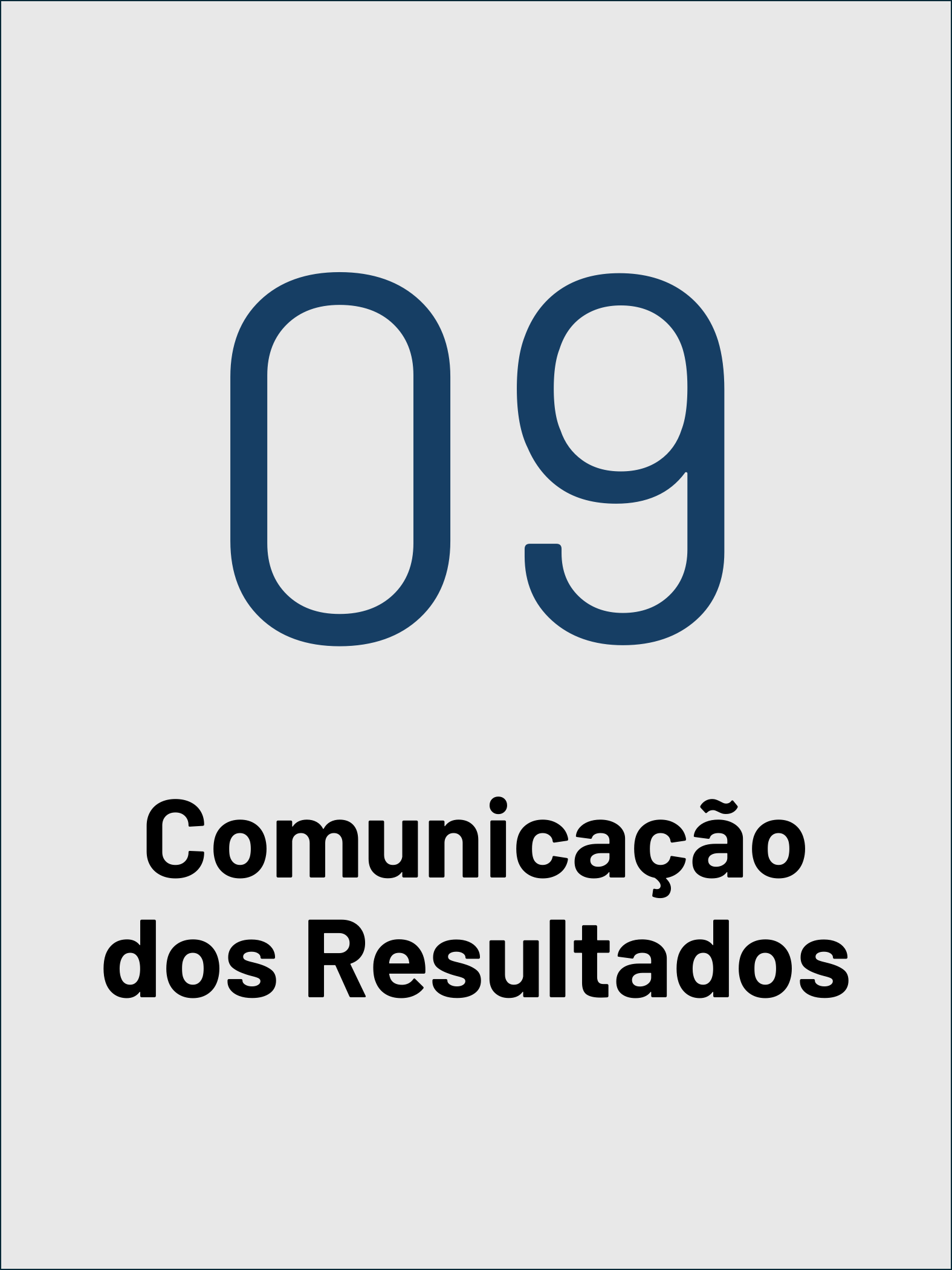

09
# Comunicação dos Resultados
Descomplicando Data Science - Rodrigo Alves
37